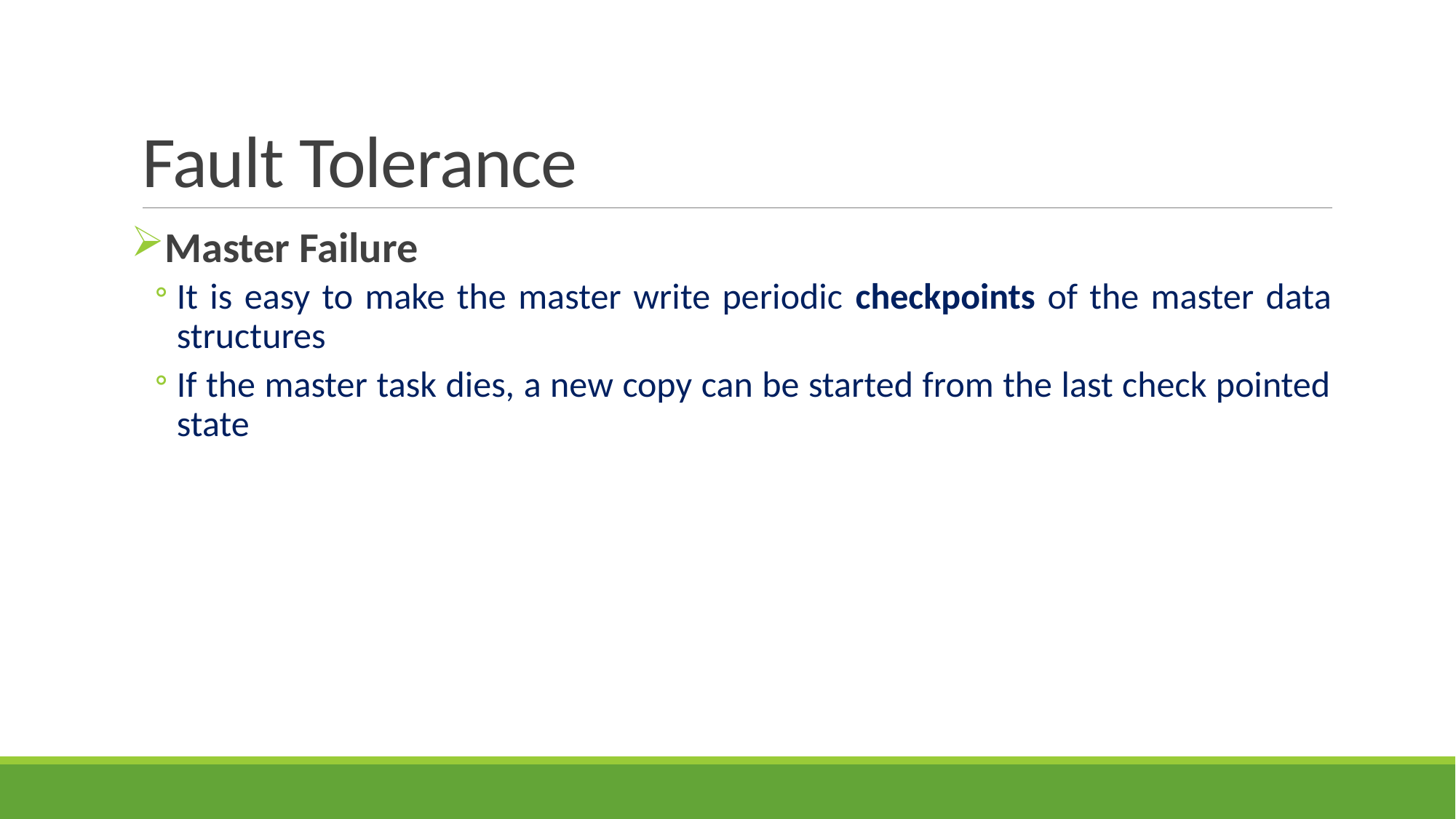

# Fault Tolerance
Master Failure
It is easy to make the master write periodic checkpoints of the master data structures
If the master task dies, a new copy can be started from the last check pointed state